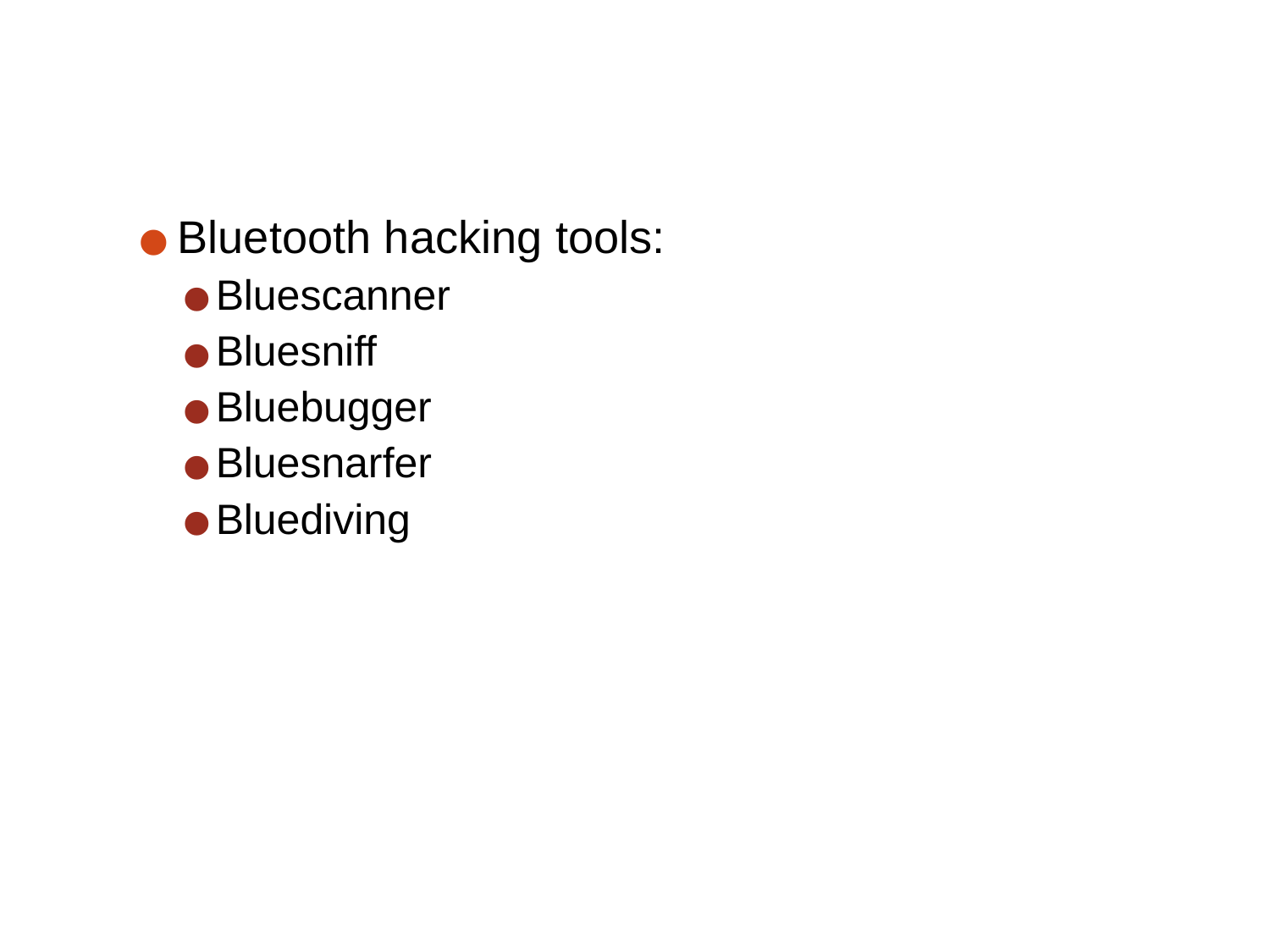

Bluetooth hacking tools:
Bluescanner
Bluesniff
Bluebugger
Bluesnarfer
Bluediving